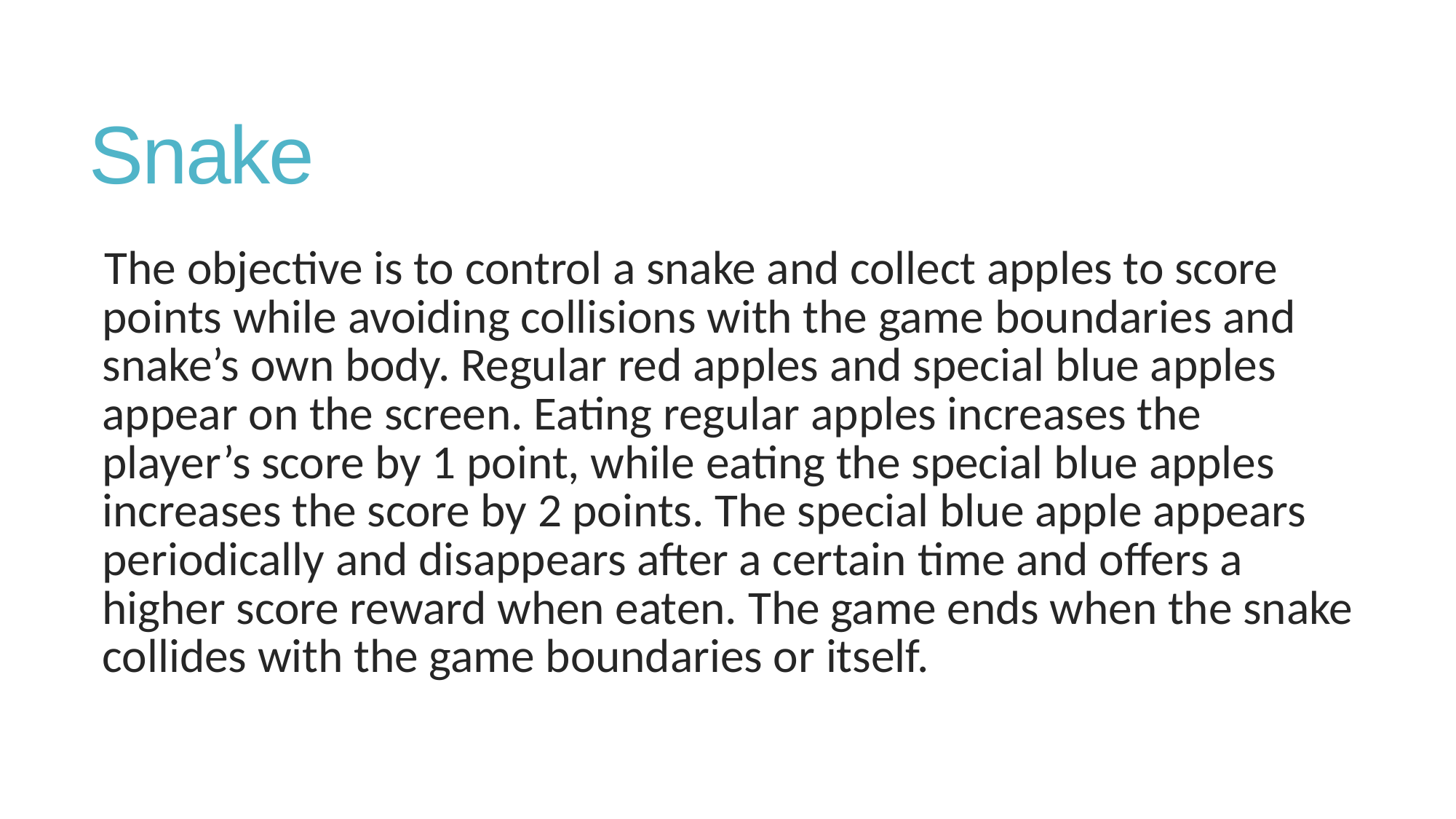

# Snake
The objective is to control a snake and collect apples to score points while avoiding collisions with the game boundaries and snake’s own body. Regular red apples and special blue apples appear on the screen. Eating regular apples increases the player’s score by 1 point, while eating the special blue apples increases the score by 2 points. The special blue apple appears periodically and disappears after a certain time and offers a higher score reward when eaten. The game ends when the snake collides with the game boundaries or itself.